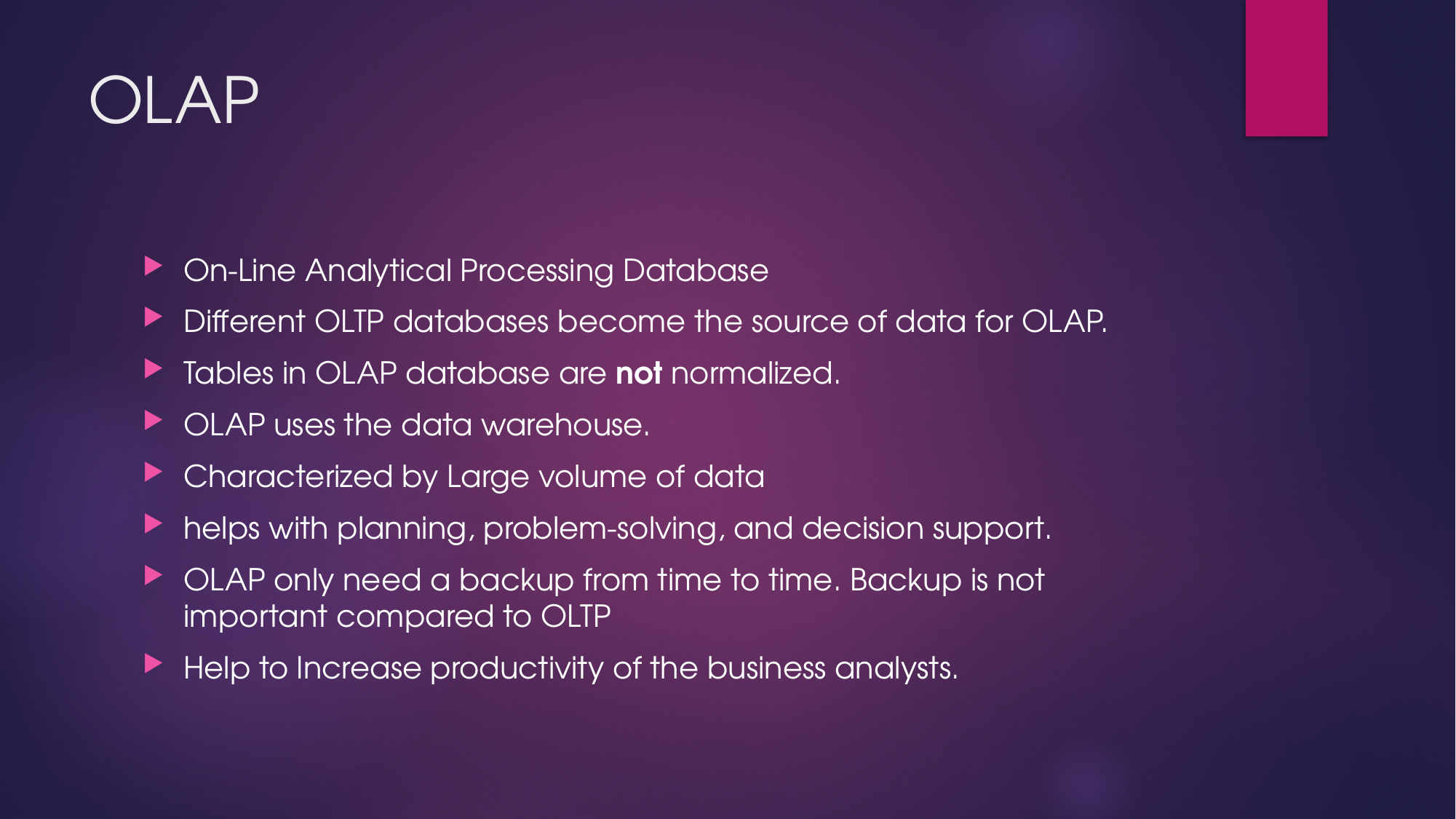

# OLAP
On-Line Analytical Processing Database
Different OLTP databases become the source of data for OLAP.
Tables in OLAP database are not normalized.
OLAP uses the data warehouse.
Characterized by Large volume of data
helps with planning, problem-solving, and decision support.
OLAP only need a backup from time to time. Backup is not important compared to OLTP
Help to Increase productivity of the business analysts.